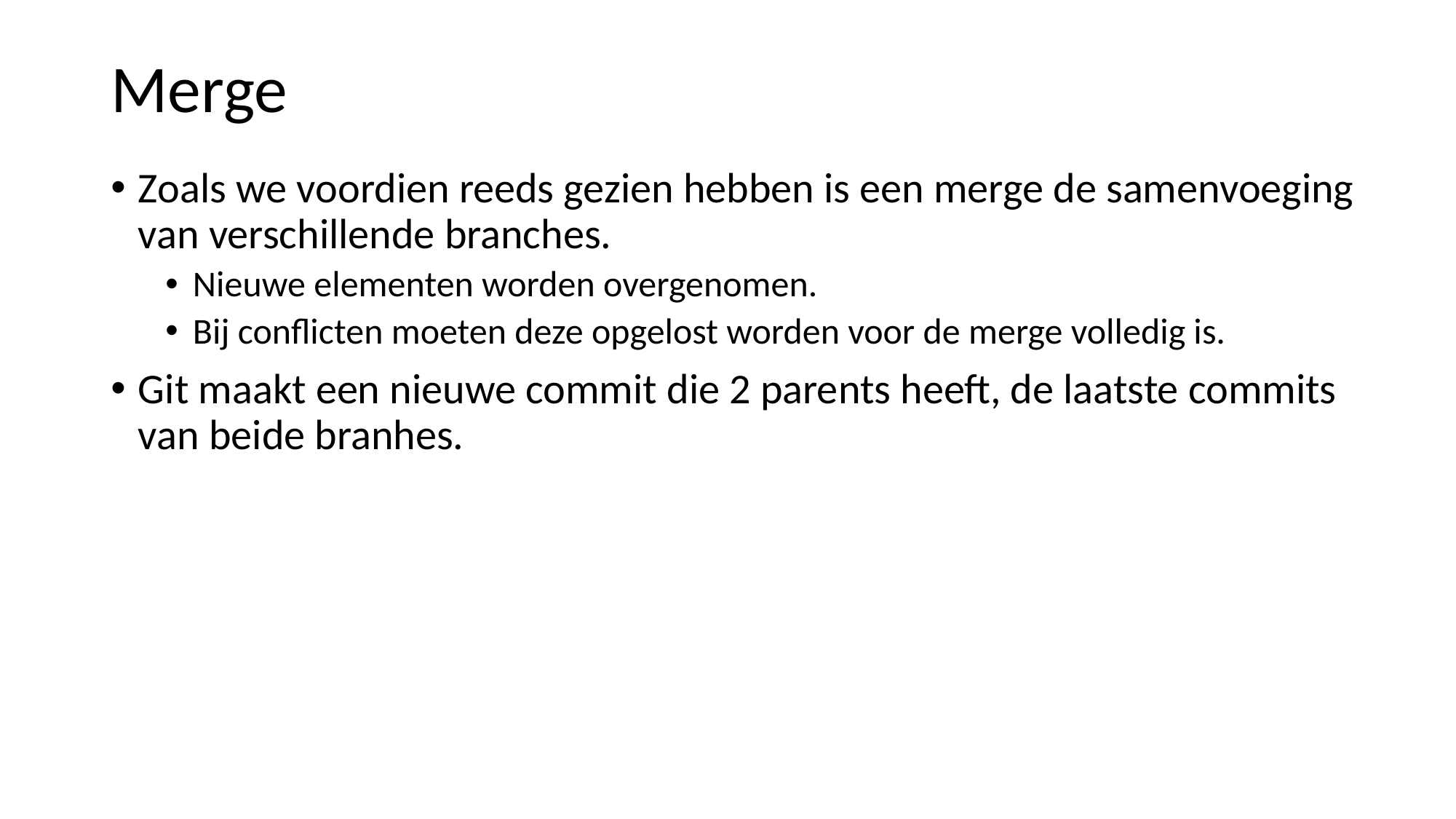

# Merge
Zoals we voordien reeds gezien hebben is een merge de samenvoeging  van verschillende branches.
Nieuwe elementen worden overgenomen.
Bij conflicten moeten deze opgelost worden voor de merge volledig is.
Git maakt een nieuwe commit die 2 parents heeft, de laatste commits van beide branhes.